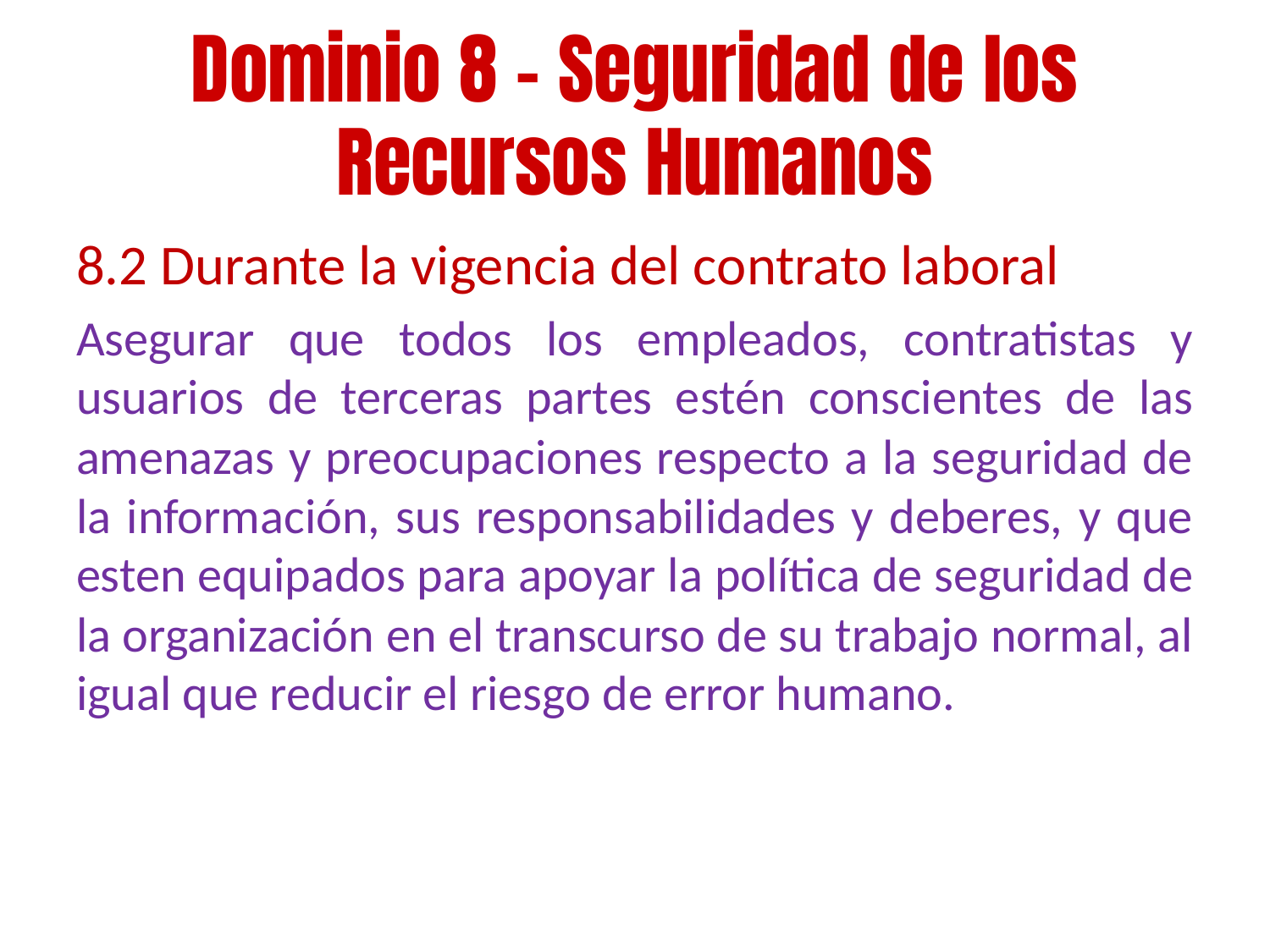

# Dominio 8 - Seguridad de los Recursos Humanos
8.2 Durante la vigencia del contrato laboral
Asegurar que todos los empleados, contratistas y usuarios de terceras partes estén conscientes de las amenazas y preocupaciones respecto a la seguridad de la información, sus responsabilidades y deberes, y que esten equipados para apoyar la política de seguridad de la organización en el transcurso de su trabajo normal, al igual que reducir el riesgo de error humano.